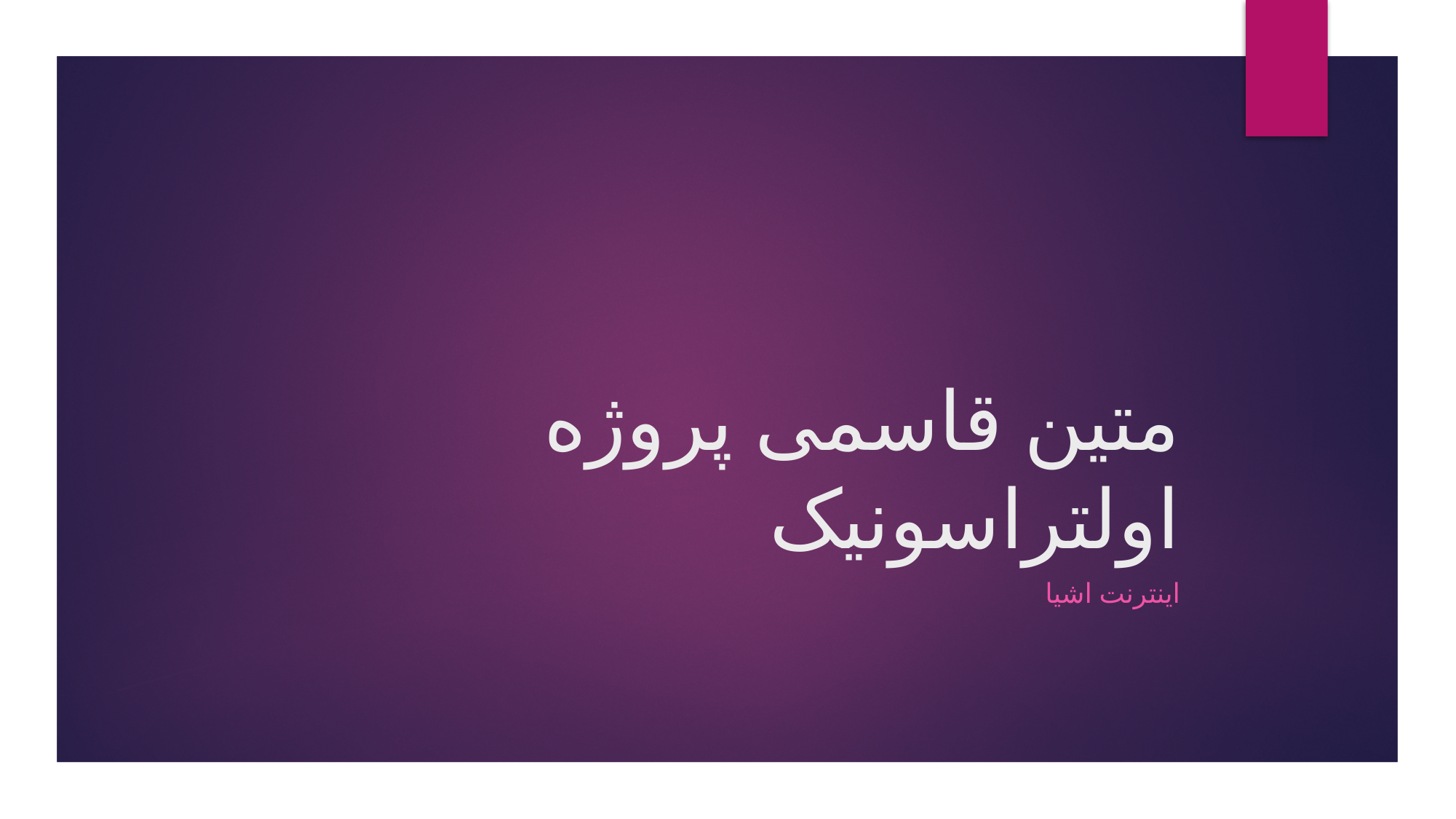

# متین قاسمی پروژه اولتراسونیک
اینترنت اشیا